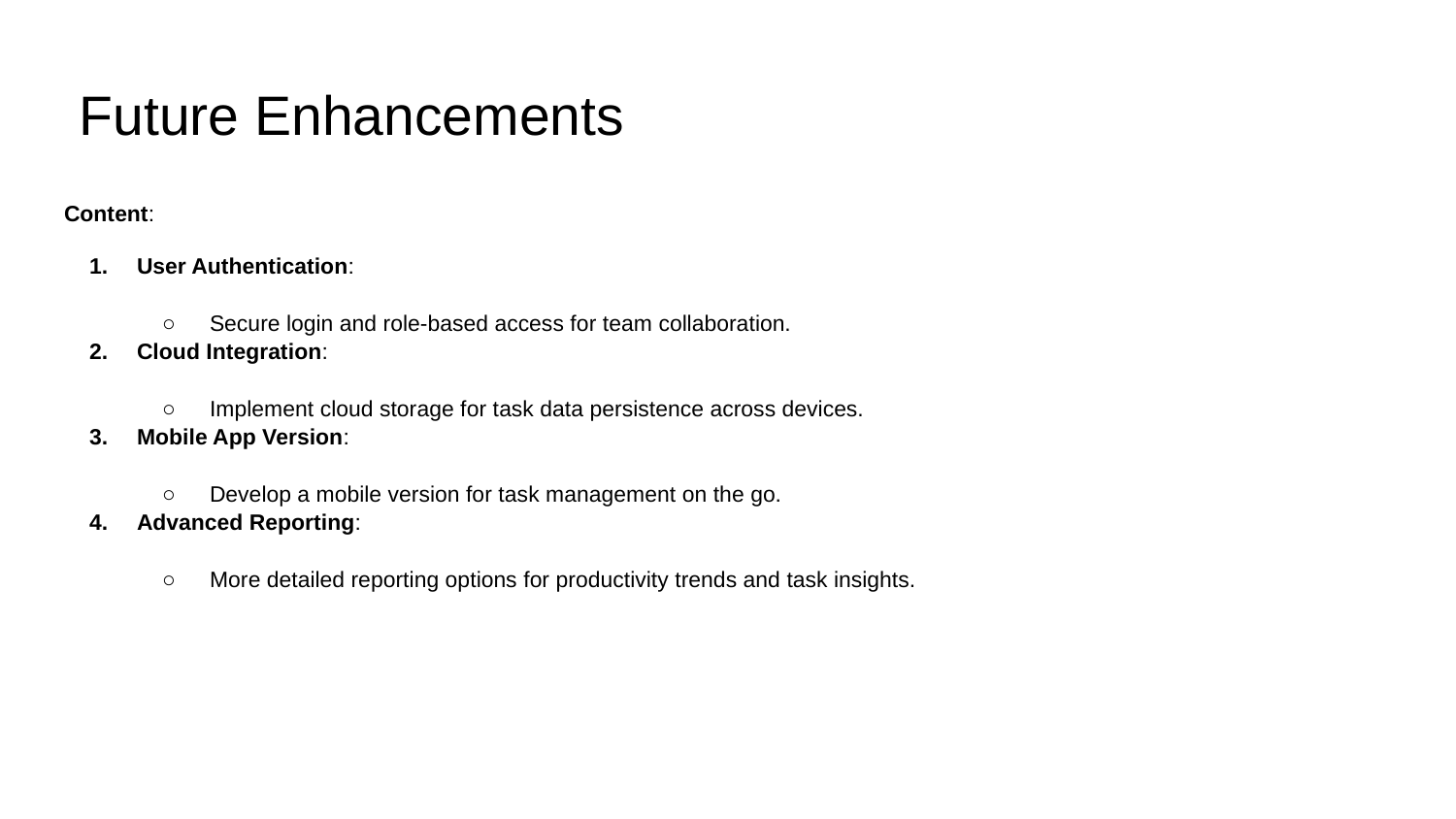

# Future Enhancements
Content:
User Authentication:
Secure login and role-based access for team collaboration.
Cloud Integration:
Implement cloud storage for task data persistence across devices.
Mobile App Version:
Develop a mobile version for task management on the go.
Advanced Reporting:
More detailed reporting options for productivity trends and task insights.